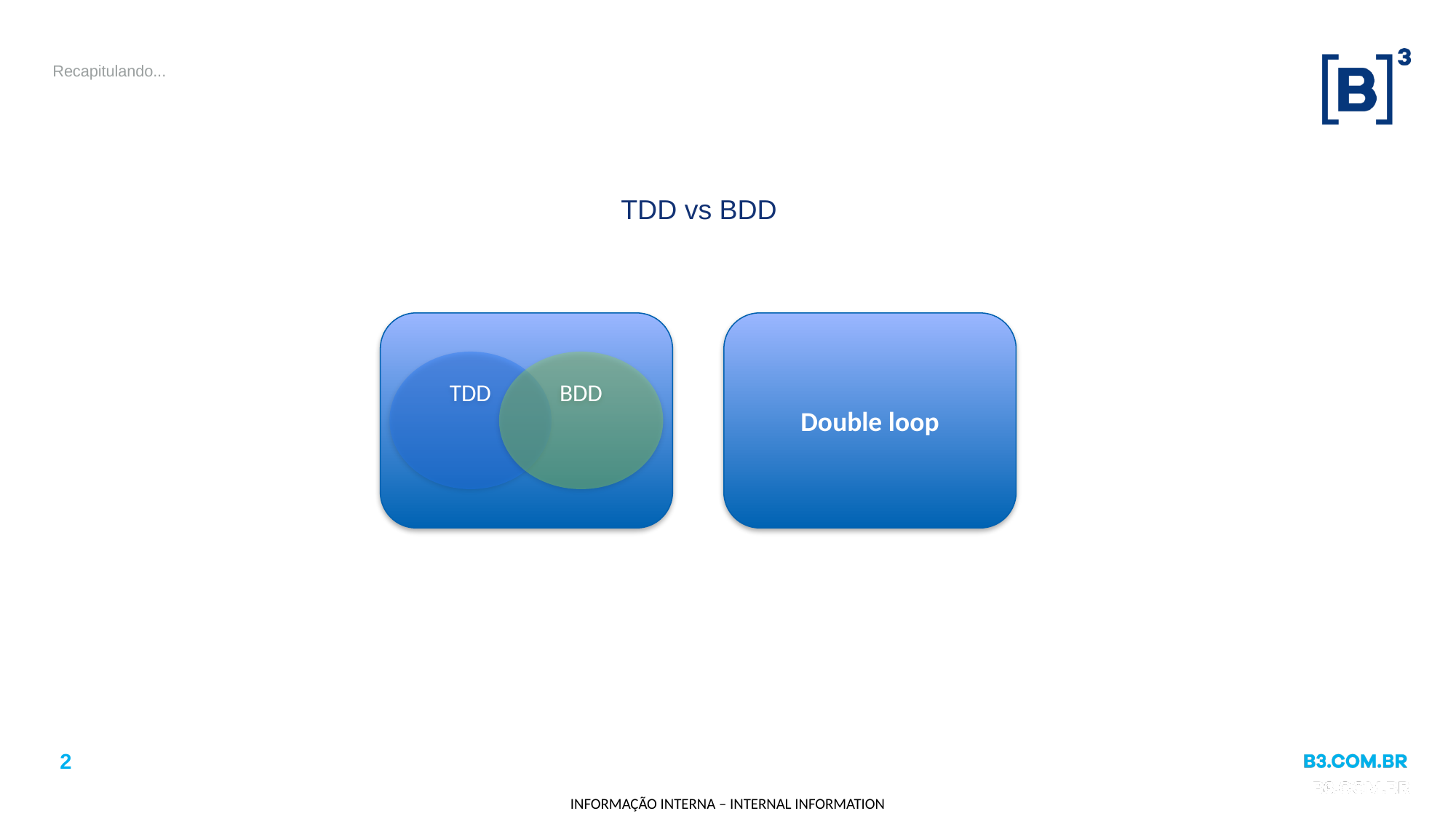

# Recapitulando...
TDD vs BDD

Double loop
TDD
BDD